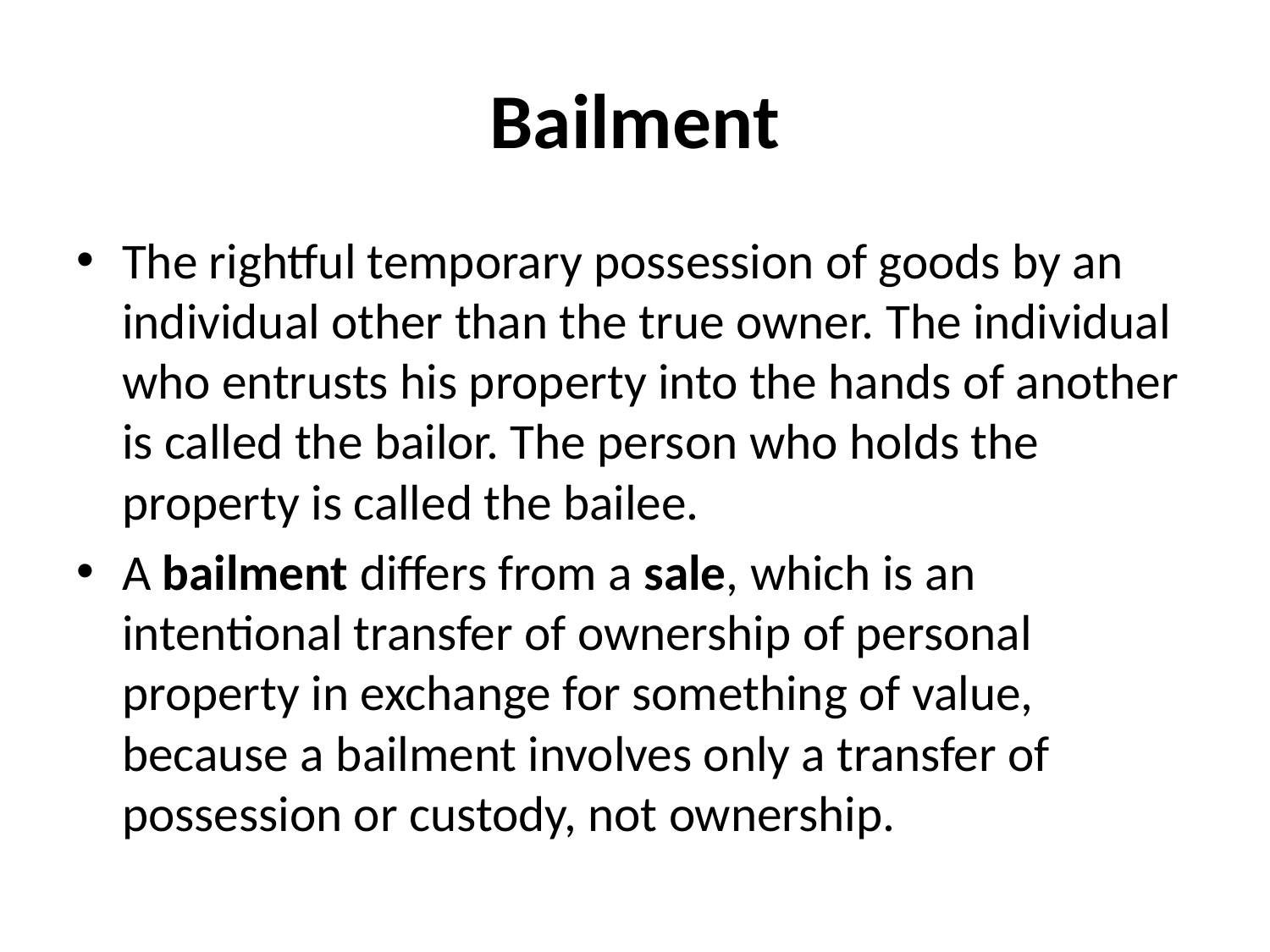

# Bailment
The rightful temporary possession of goods by an individual other than the true owner. The individual who entrusts his property into the hands of another is called the bailor. The person who holds the property is called the bailee.
A bailment differs from a sale, which is an intentional transfer of ownership of personal property in exchange for something of value, because a bailment involves only a transfer of possession or custody, not ownership.